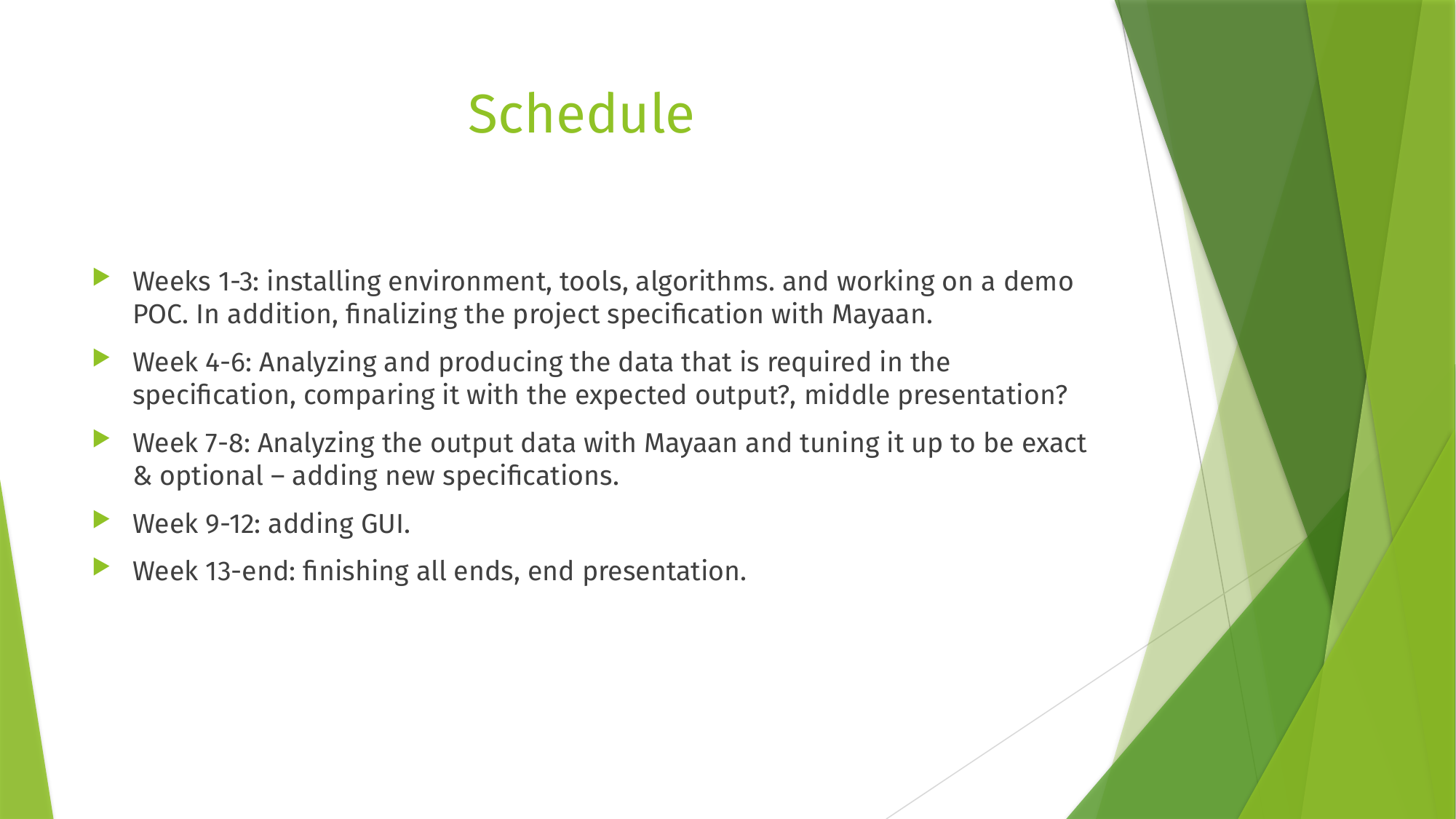

# Schedule
Weeks 1-3: installing environment, tools, algorithms. and working on a demo POC. In addition, finalizing the project specification with Mayaan.
Week 4-6: Analyzing and producing the data that is required in the specification, comparing it with the expected output?, middle presentation?
Week 7-8: Analyzing the output data with Mayaan and tuning it up to be exact & optional – adding new specifications.
Week 9-12: adding GUI.
Week 13-end: finishing all ends, end presentation.